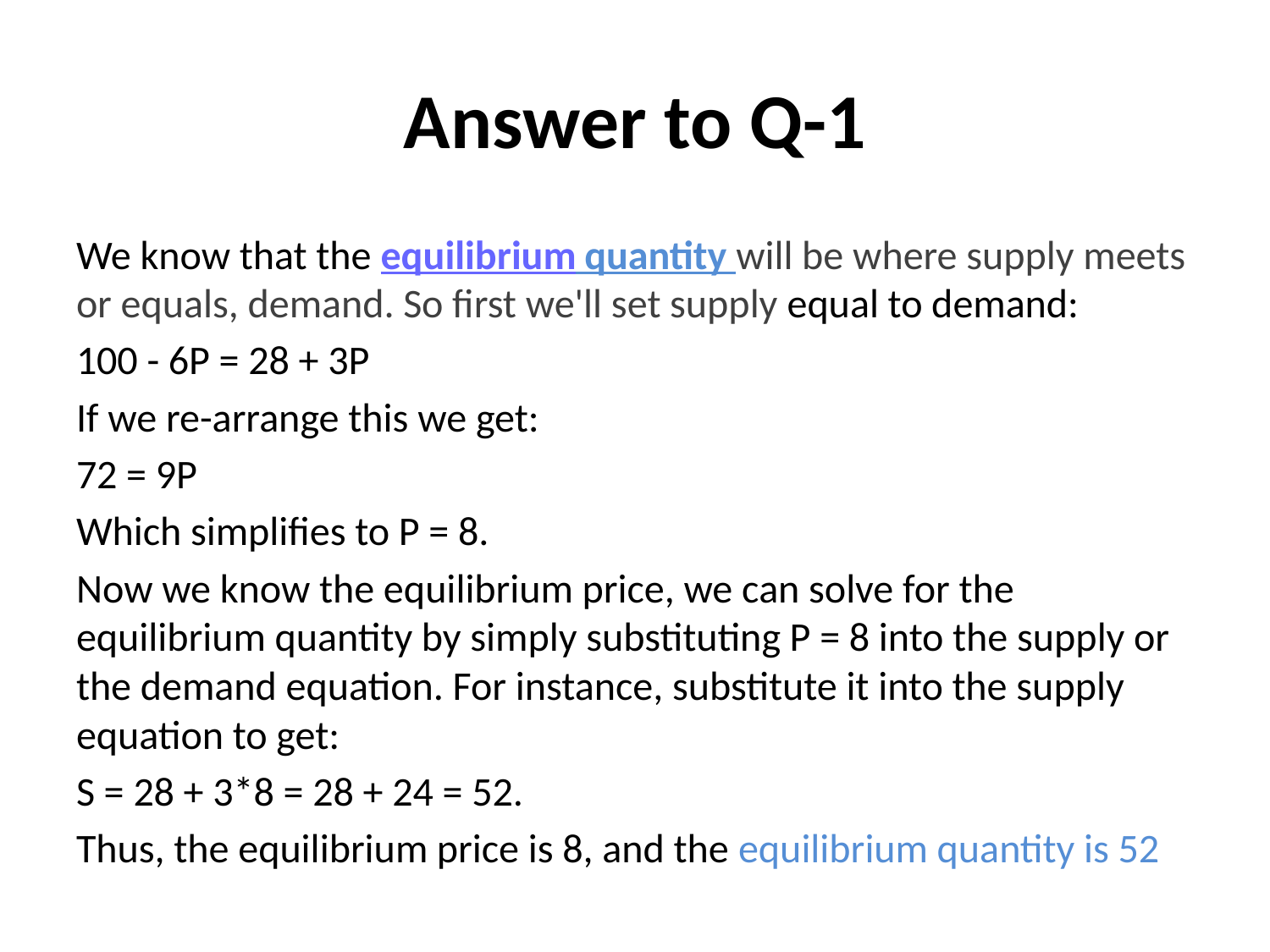

# Answer to Q-1
We know that the equilibrium quantity will be where supply meets or equals, demand. So first we'll set supply equal to demand:
100 - 6P = 28 + 3P
If we re-arrange this we get:
72 = 9P
Which simplifies to P = 8.
Now we know the equilibrium price, we can solve for the equilibrium quantity by simply substituting P = 8 into the supply or the demand equation. For instance, substitute it into the supply equation to get:
S = 28 + 3*8 = 28 + 24 = 52.
Thus, the equilibrium price is 8, and the equilibrium quantity is 52